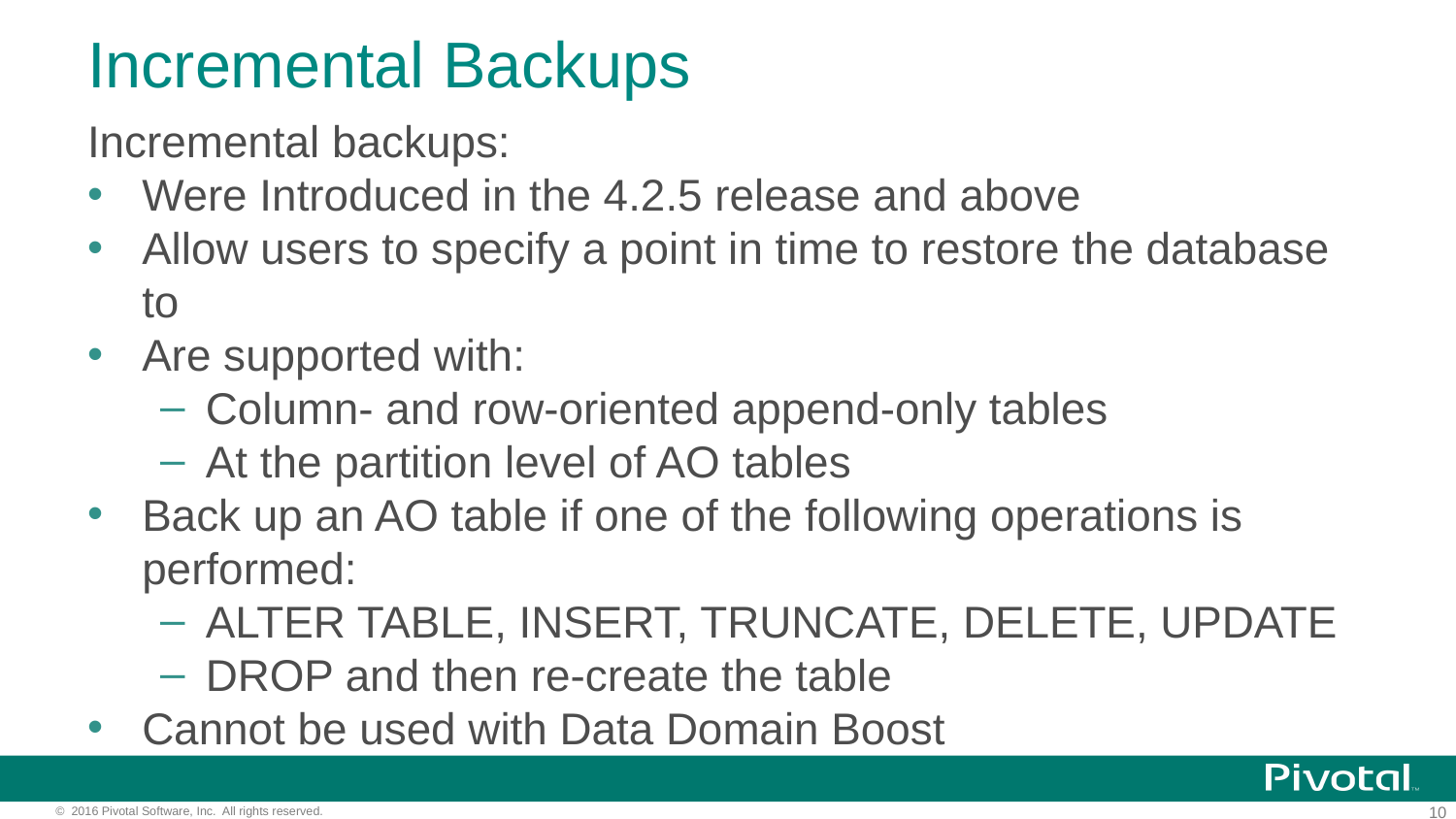

# Incremental Backups
Incremental backups:
Were Introduced in the 4.2.5 release and above
Allow users to specify a point in time to restore the database to
Are supported with:
Column- and row-oriented append-only tables
At the partition level of AO tables
Back up an AO table if one of the following operations is performed:
ALTER TABLE, INSERT, TRUNCATE, DELETE, UPDATE
DROP and then re-create the table
Cannot be used with Data Domain Boost